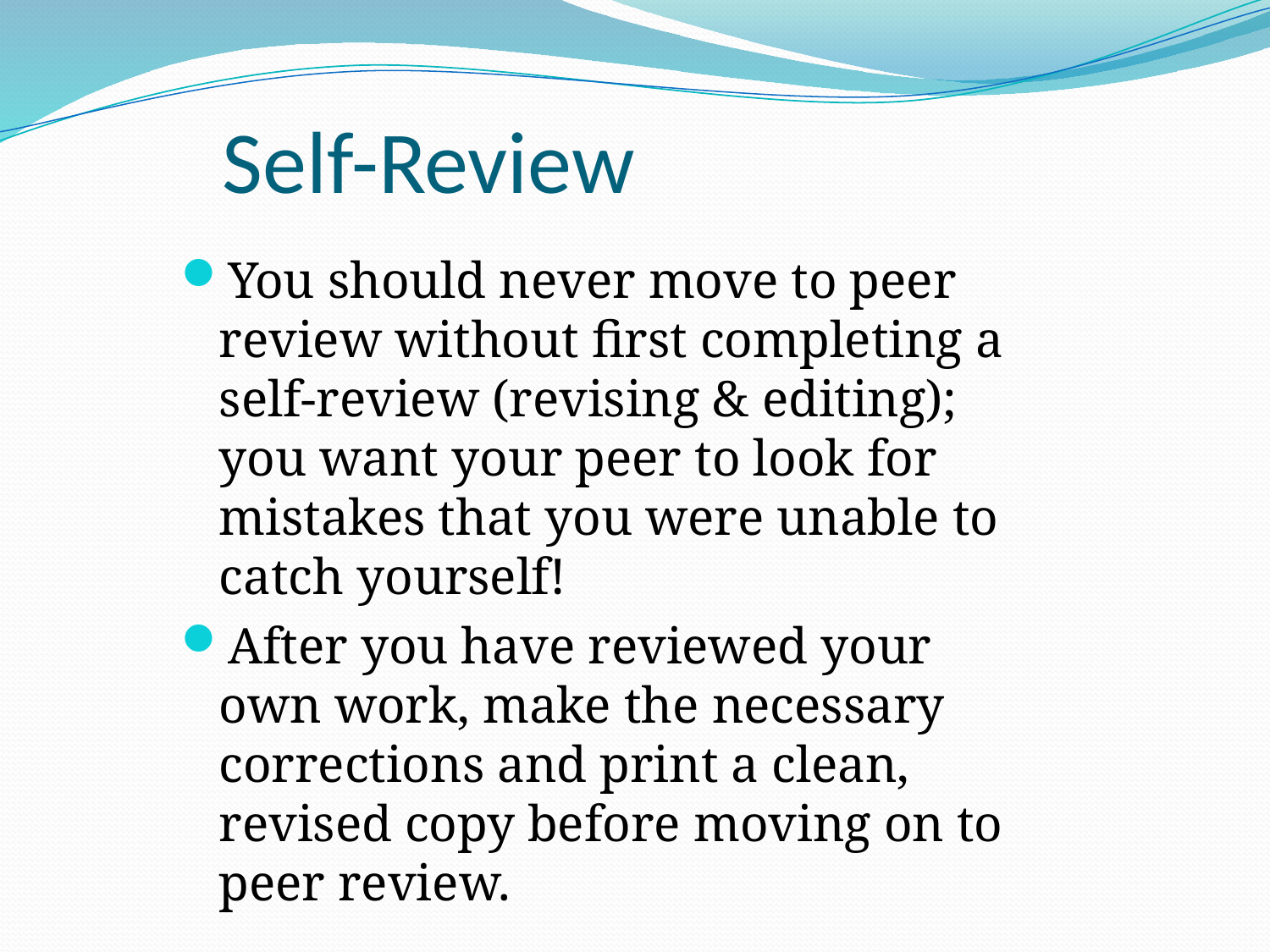

# Self-Review
You should never move to peer review without first completing a self-review (revising & editing); you want your peer to look for mistakes that you were unable to catch yourself!
After you have reviewed your own work, make the necessary corrections and print a clean, revised copy before moving on to peer review.